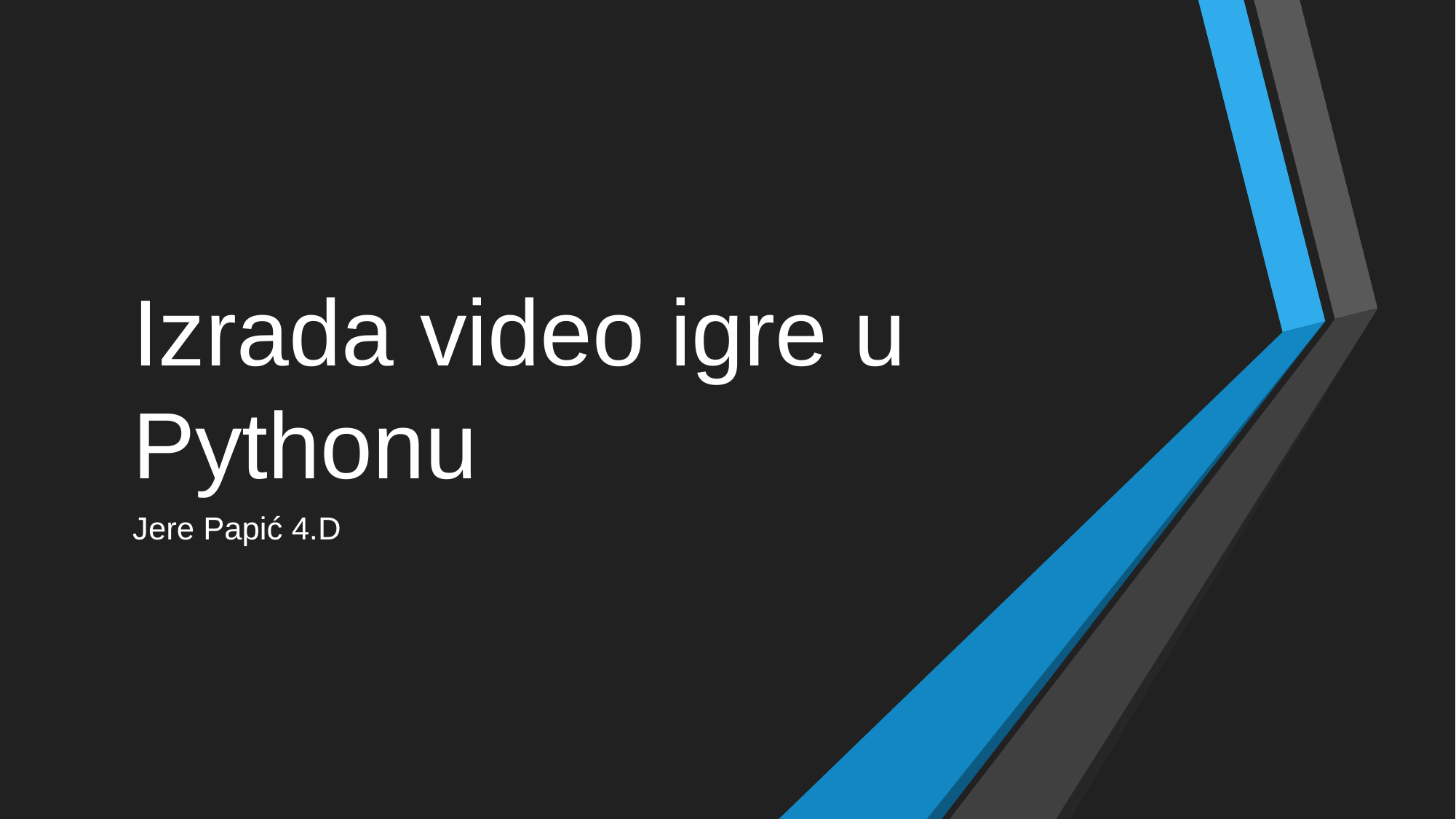

# Izrada video igre u Pythonu
Jere Papić 4.D